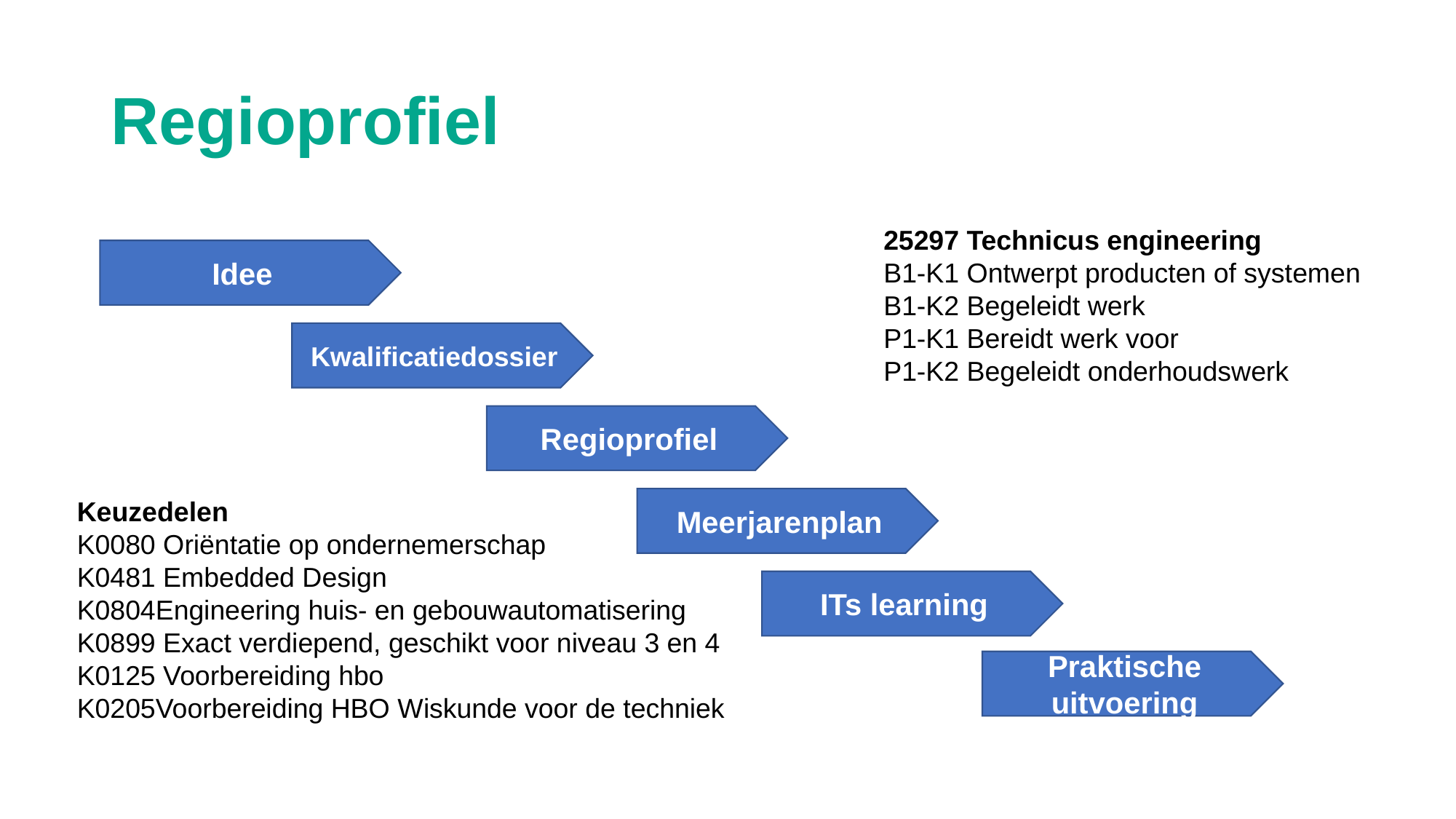

# Regioprofiel
25297 Technicus engineering
B1-K1 Ontwerpt producten of systemen
B1-K2 Begeleidt werk
P1-K1 Bereidt werk voor
P1-K2 Begeleidt onderhoudswerk

Idee
Kwalificatiedossier
Regioprofiel
Keuzedelen
K0080 Oriëntatie op ondernemerschap
K0481 Embedded Design
K0804Engineering huis- en gebouwautomatisering
K0899 Exact verdiepend, geschikt voor niveau 3 en 4
K0125 Voorbereiding hbo
K0205Voorbereiding HBO Wiskunde voor de techniek
Meerjarenplan
ITs learning
Praktische uitvoering